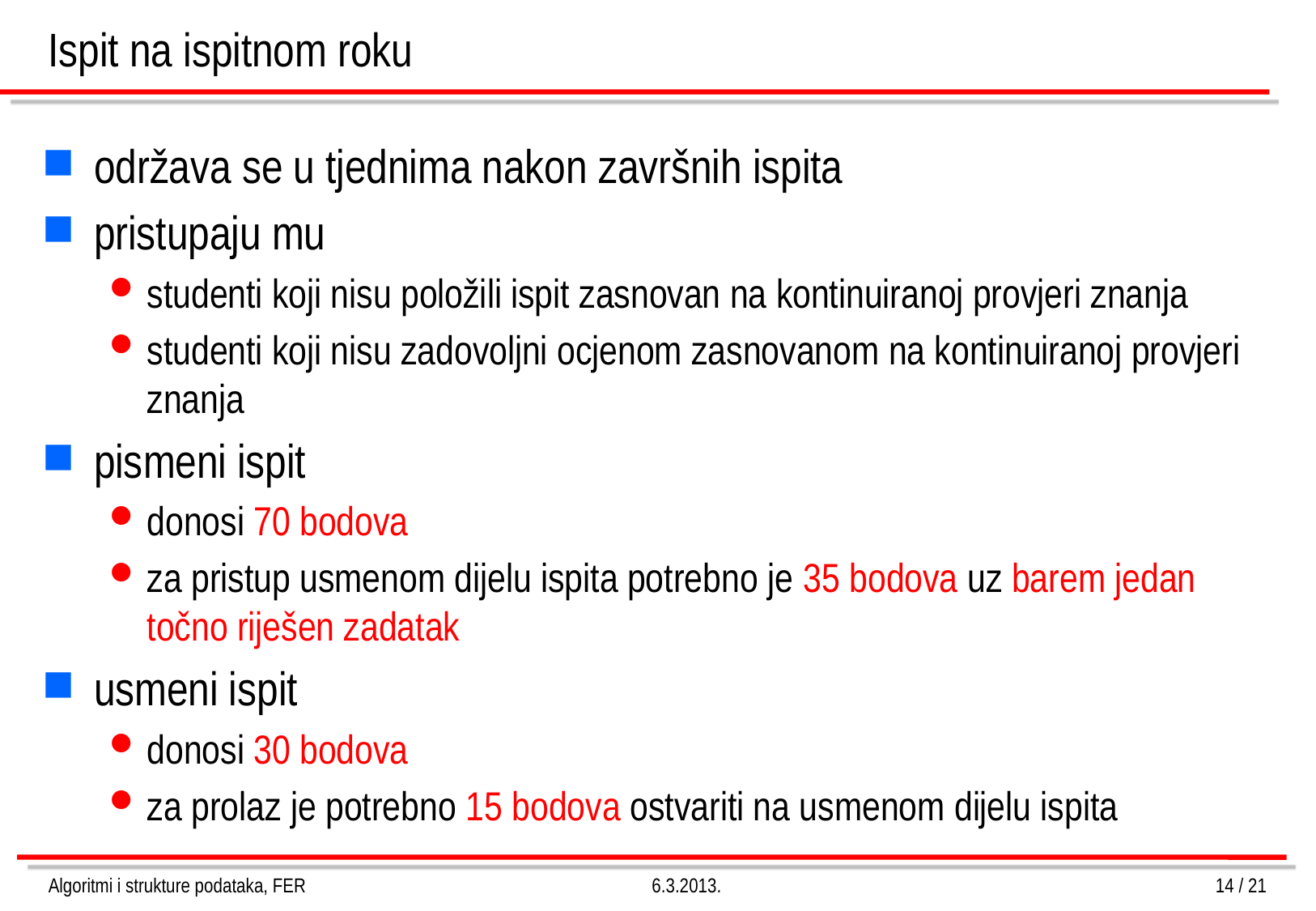

# Ispit na ispitnom roku
održava se u tjednima nakon završnih ispita
pristupaju mu
studenti koji nisu položili ispit zasnovan na kontinuiranoj provjeri znanja
studenti koji nisu zadovoljni ocjenom zasnovanom na kontinuiranoj provjeri znanja
pismeni ispit
donosi 70 bodova
za pristup usmenom dijelu ispita potrebno je 35 bodova uz barem jedan točno riješen zadatak
usmeni ispit
donosi 30 bodova
za prolaz je potrebno 15 bodova ostvariti na usmenom dijelu ispita

Algoritmi i strukture podataka, FER
6.3.2013.
14 / 21